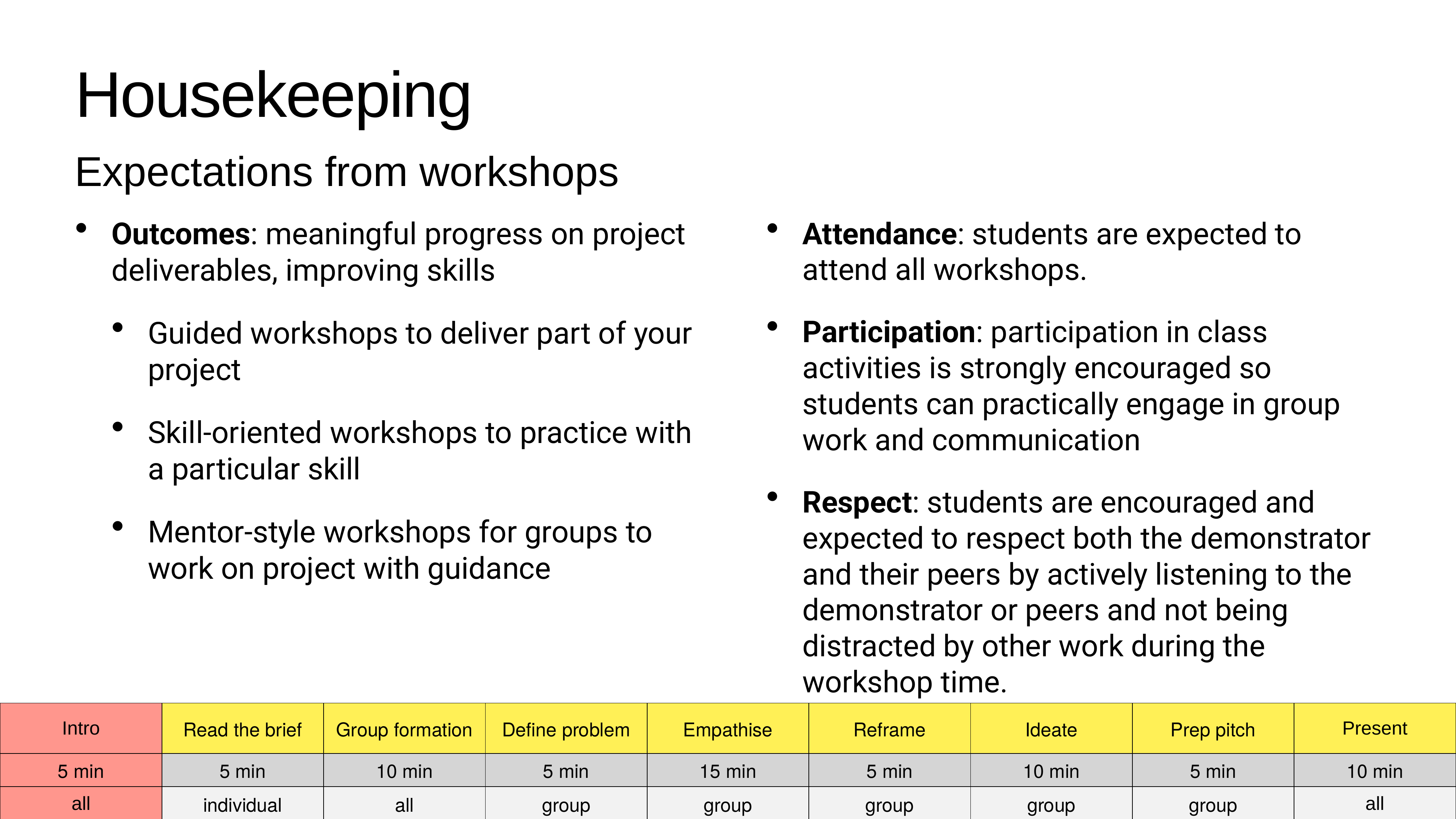

# Housekeeping
Expectations from workshops
Outcomes: meaningful progress on project deliverables, improving skills
Guided workshops to deliver part of your project
Skill-oriented workshops to practice with a particular skill
Mentor-style workshops for groups to work on project with guidance
Attendance: students are expected to attend all workshops.
Participation: participation in class activities is strongly encouraged so students can practically engage in group work and communication
Respect: students are encouraged and expected to respect both the demonstrator and their peers by actively listening to the demonstrator or peers and not being distracted by other work during the workshop time.
| Intro | Read the brief | Group formation | Define problem | Empathise | Reframe | Ideate | Prep pitch | Present |
| --- | --- | --- | --- | --- | --- | --- | --- | --- |
| 5 min | 5 min | 10 min | 5 min | 15 min | 5 min | 10 min | 5 min | 10 min |
| all | individual | all | group | group | group | group | group | all |